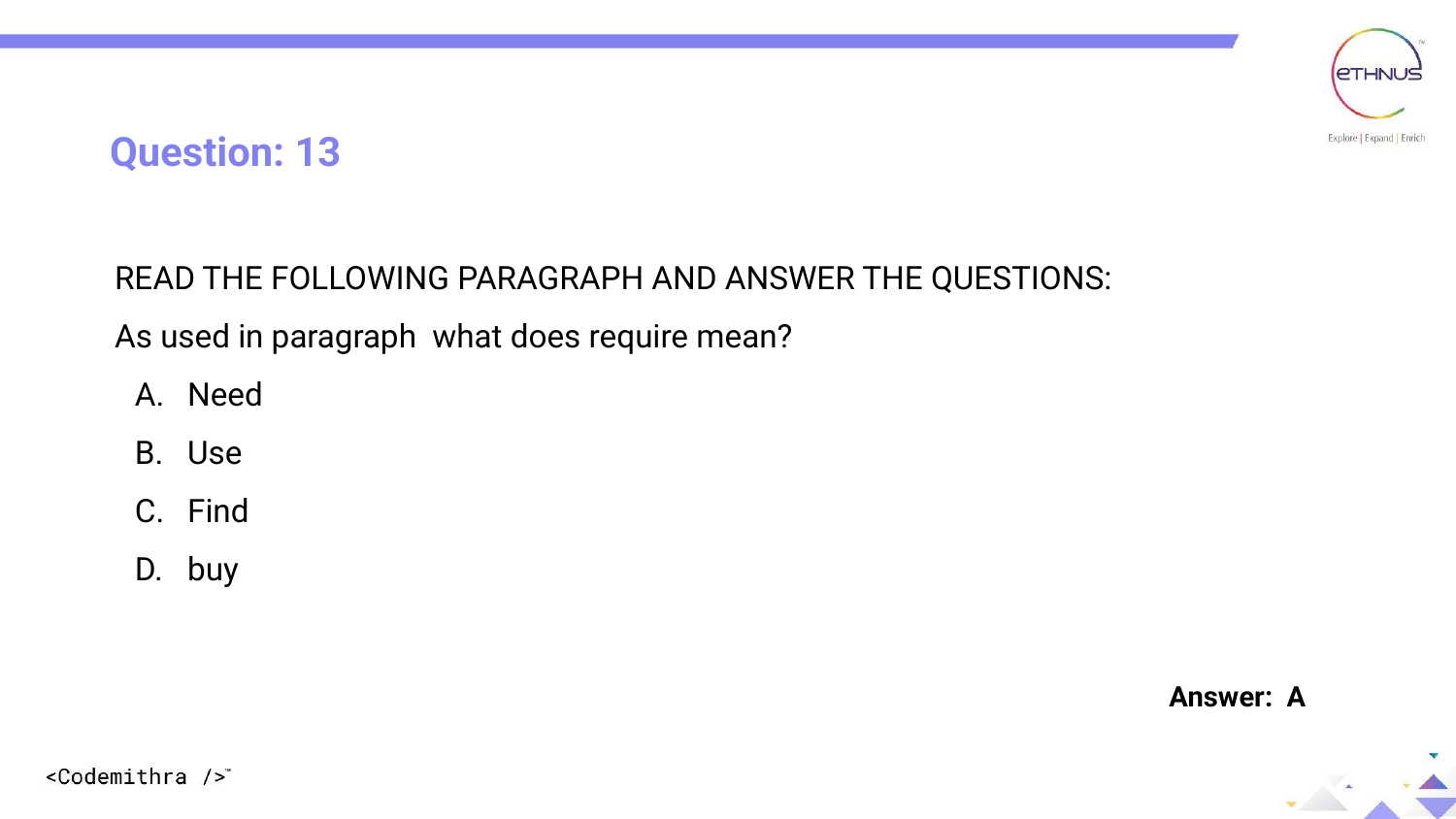

Question: 13
Question: 03
READ THE FOLLOWING PARAGRAPH AND ANSWER THE QUESTIONS:
As used in paragraph  what does require mean?
Need
Use
Find
buy
Answer:  A